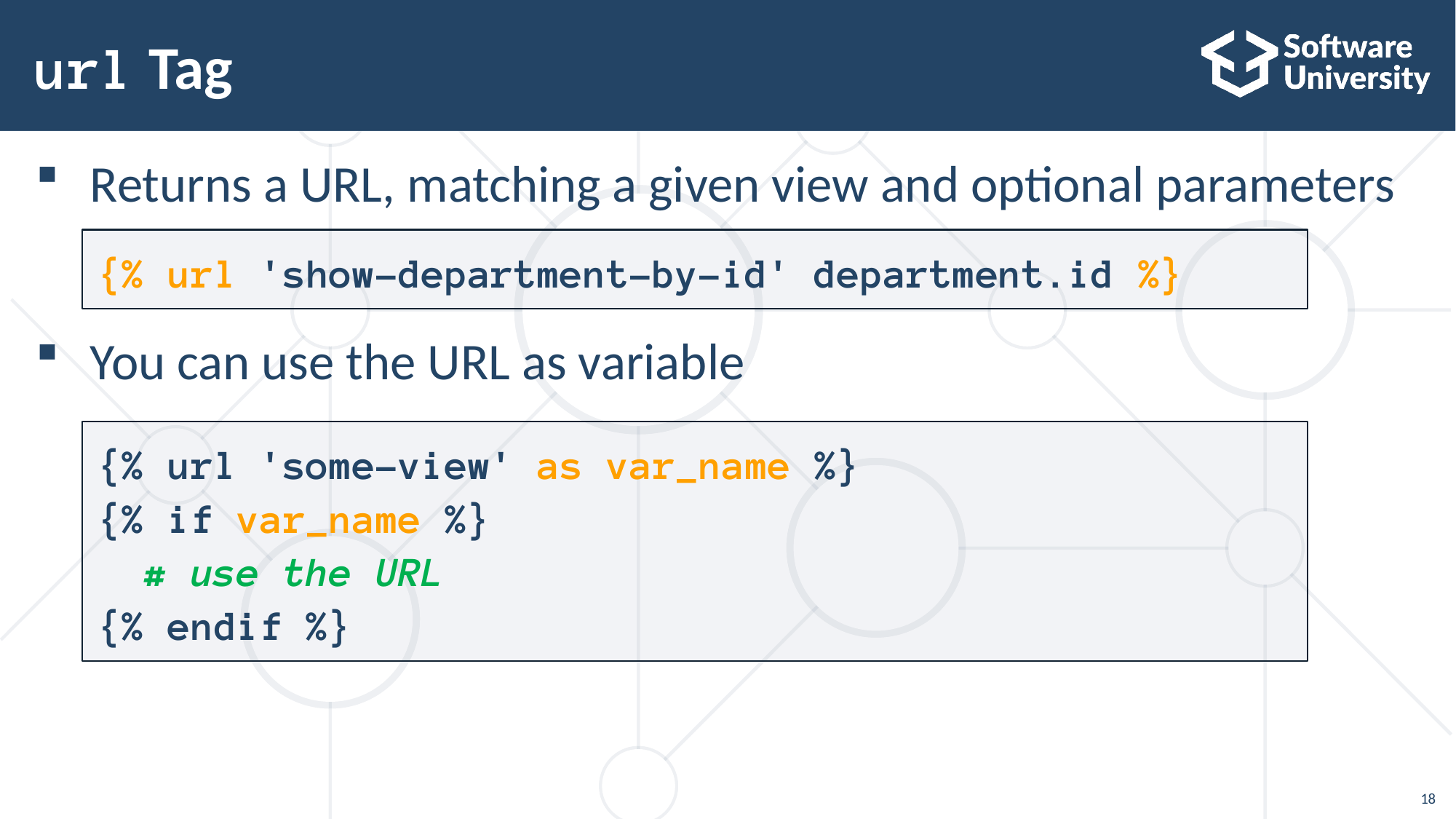

Sorry, no athletes in this list.
# url Tag
Returns a URL, matching a given view and optional parameters

You can use the URL as variable
{% url 'show-department-by-id' department.id %}
{% url 'some-view' as var_name %}
{% if var_name %}
  # use the URL
{% endif %}
18